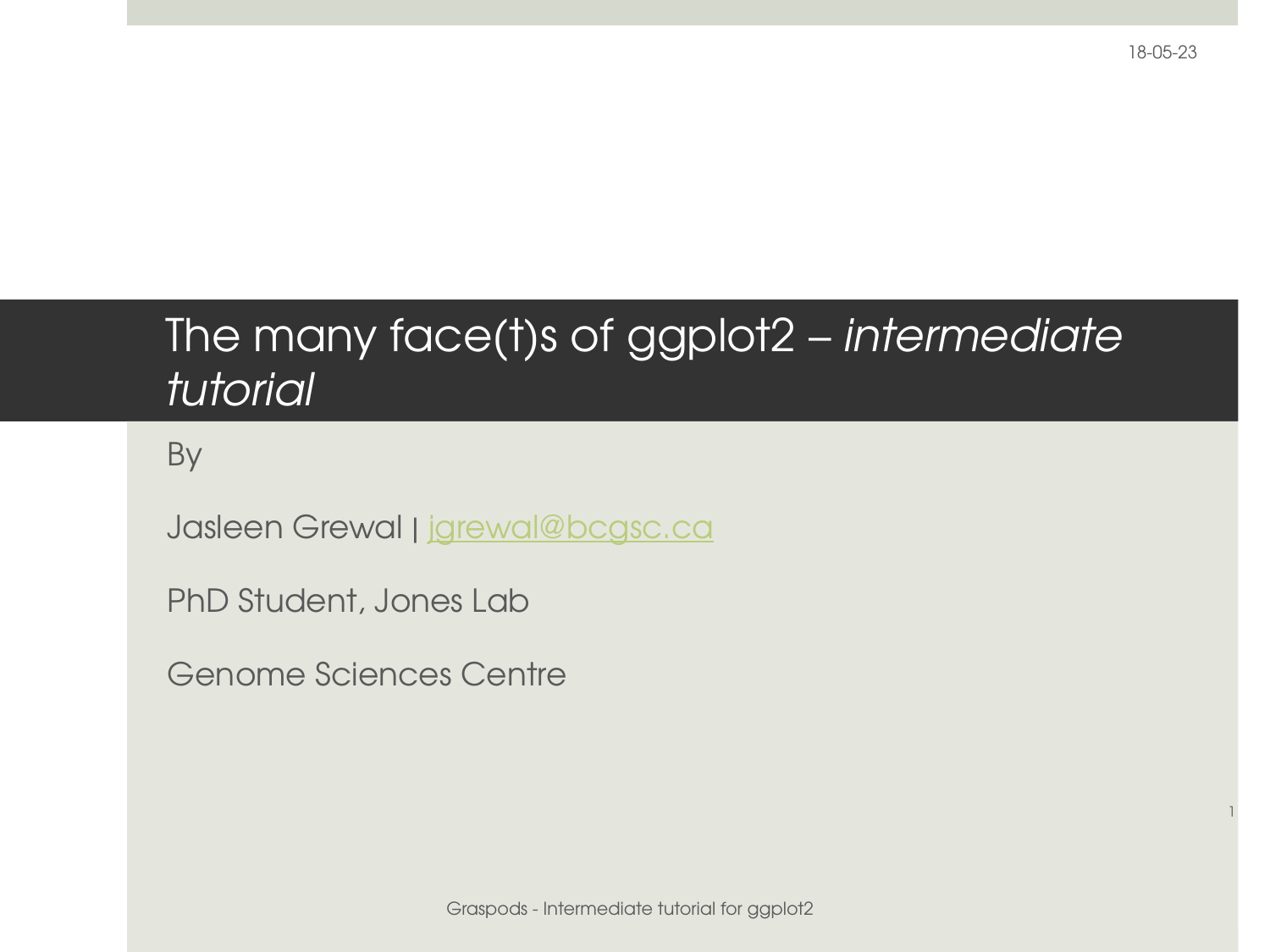

18-05-23
# The many face(t)s of ggplot2 – intermediate tutorial
By
Jasleen Grewal | jgrewal@bcgsc.ca
PhD Student, Jones Lab
Genome Sciences Centre
1
Graspods - Intermediate tutorial for ggplot2